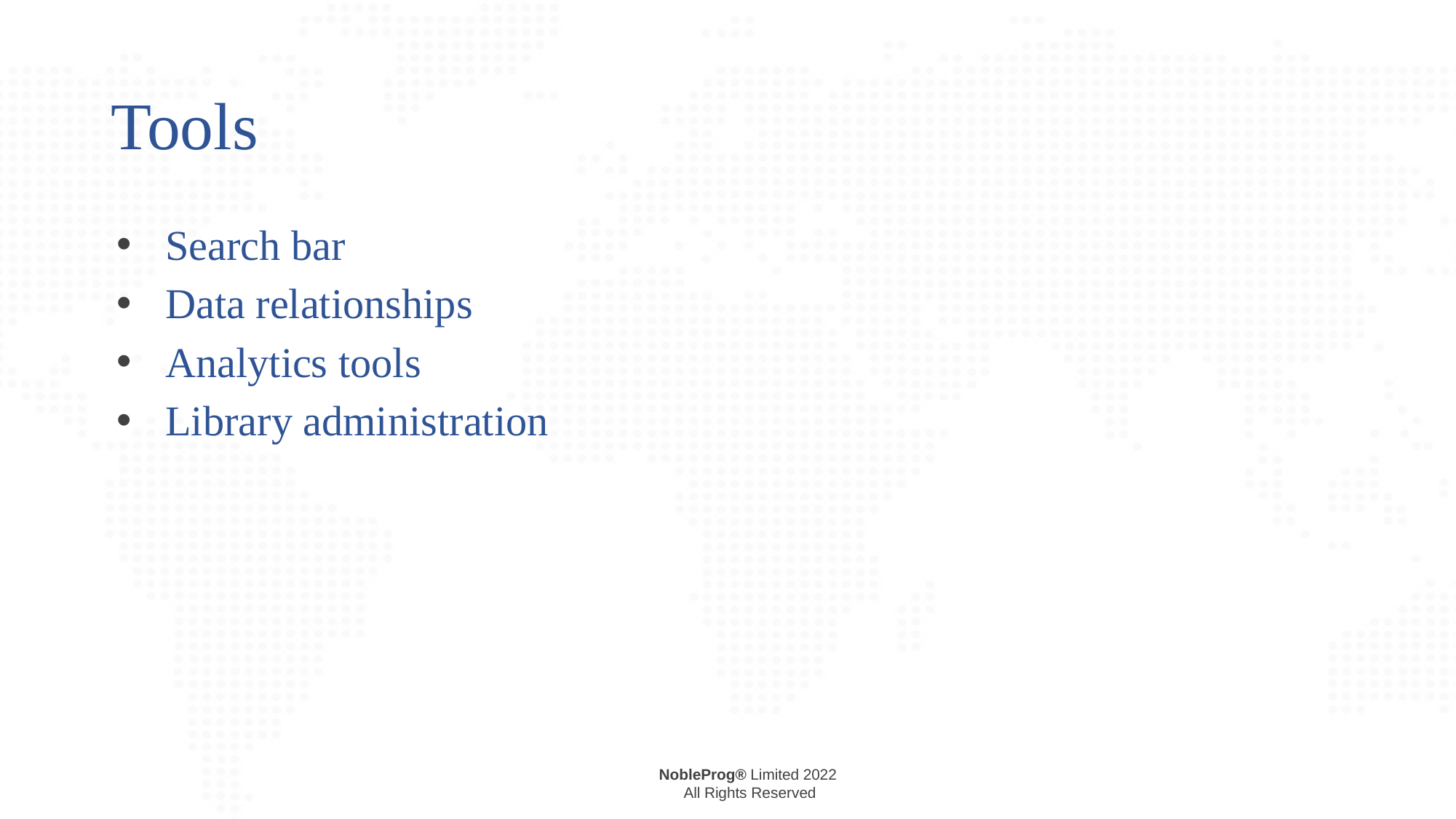

# Tools
Search bar
Data relationships
Analytics tools
Library administration